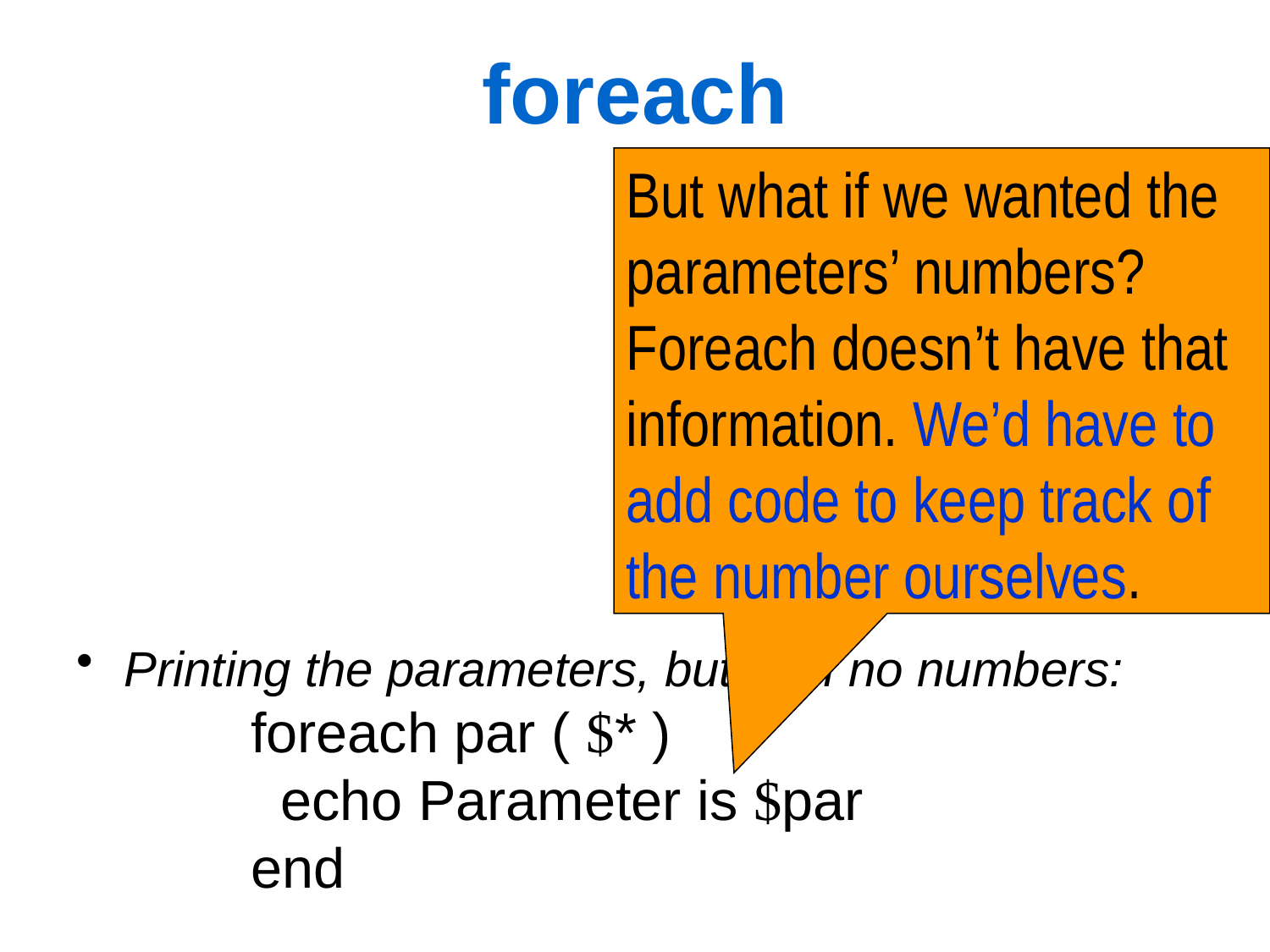

foreach
But what if we wanted the parameters’ numbers? Foreach doesn’t have that information. We’d have to add code to keep track of the number ourselves.
If you want to loop through an array:
		set Z = ( A B C )
		foreach fn ( $Z )
		   cat $fn | cut -c1
		end
		end

Printing the parameters, but with no numbers:
		foreach par ( $* )
	          echo Parameter is $par
		end